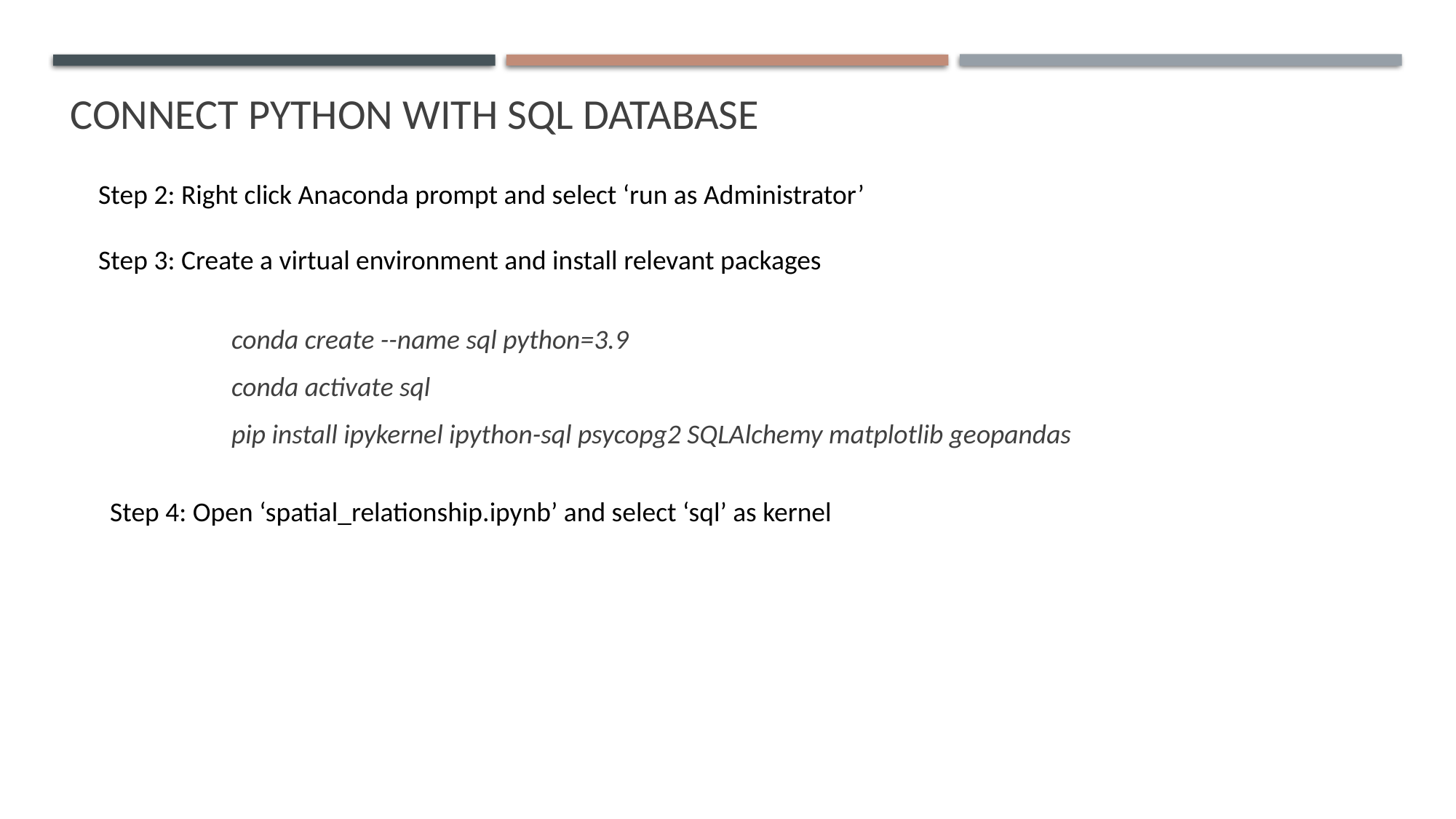

# Connect python with SQL DATABASE
Step 2: Right click Anaconda prompt and select ‘run as Administrator’

Step 3: Create a virtual environment and install relevant packages
conda create --name sql python=3.9
conda activate sql
pip install ipykernel ipython-sql psycopg2 SQLAlchemy matplotlib geopandas
Step 4: Open ‘spatial_relationship.ipynb’ and select ‘sql’ as kernel